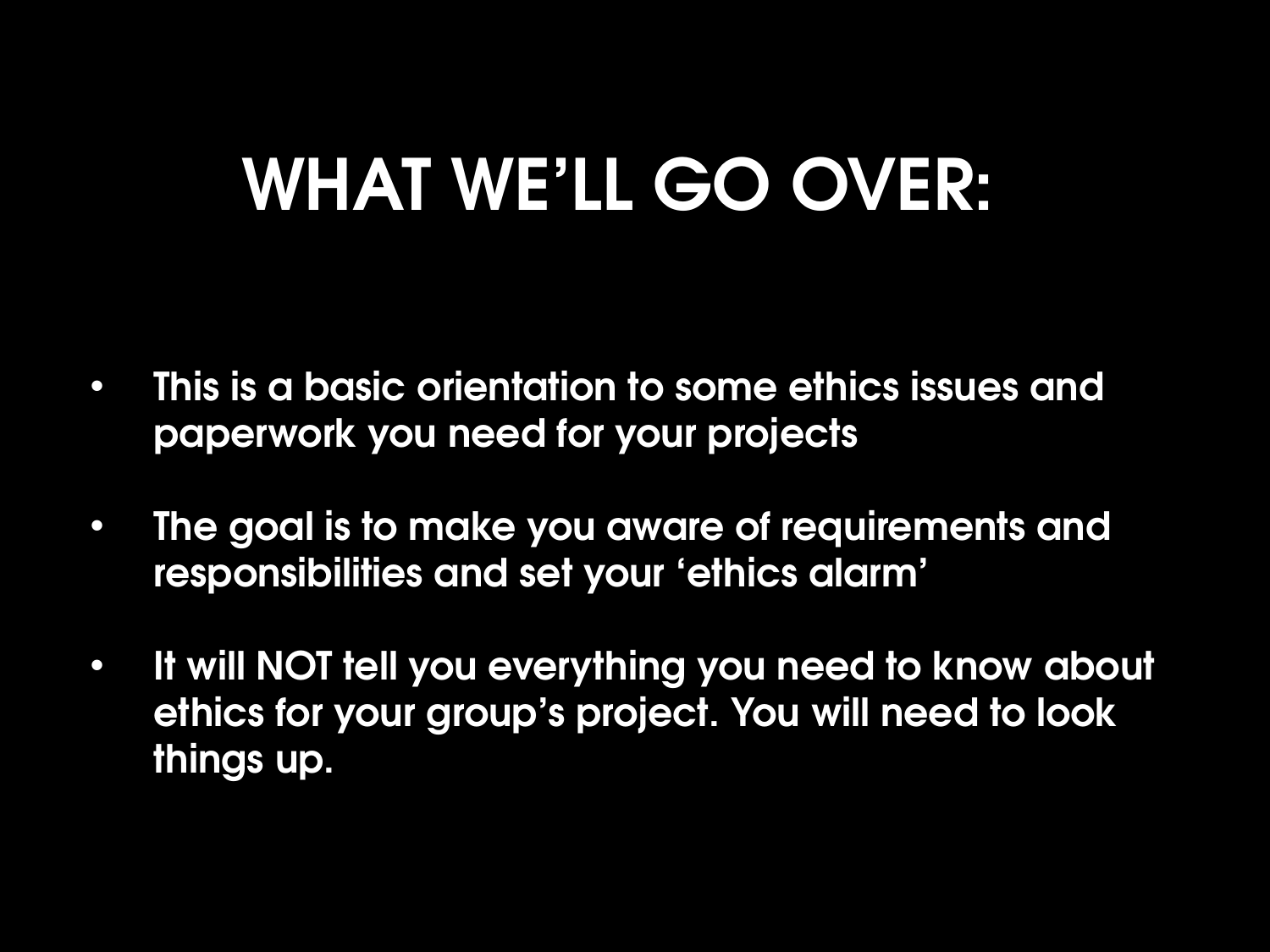

# What we’ll go over:

This is a basic orientation to some ethics issues and paperwork you need for your projects

The goal is to make you aware of requirements and responsibilities and set your ‘ethics alarm’

It will NOT tell you everything you need to know about ethics for your group’s project. You will need to look things up.